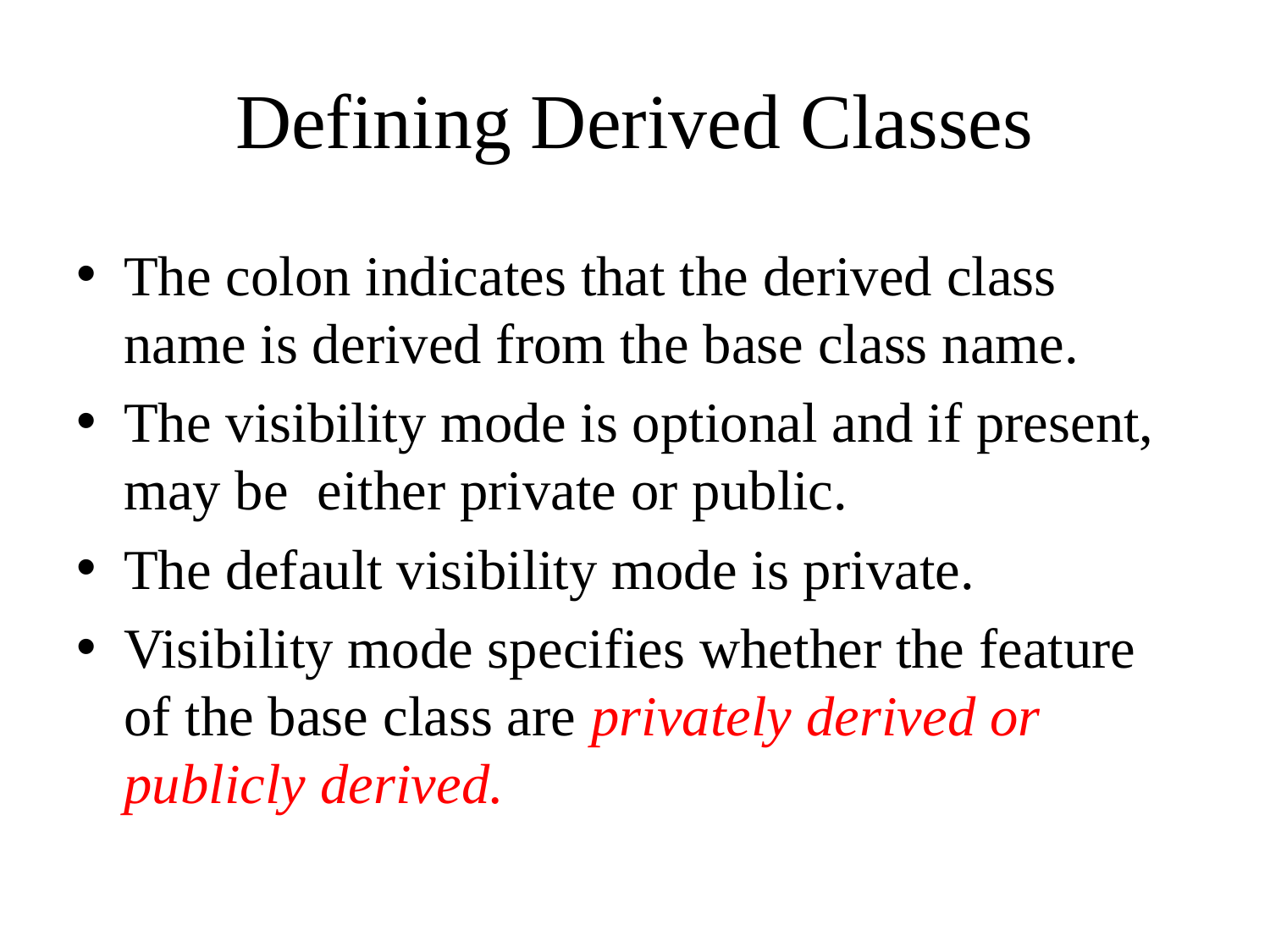

# Defining Derived Classes
The colon indicates that the derived class name is derived from the base class name.
The visibility mode is optional and if present, may be  either private or public.
The default visibility mode is private.
Visibility mode specifies whether the feature of the base class are privately derived or publicly derived.